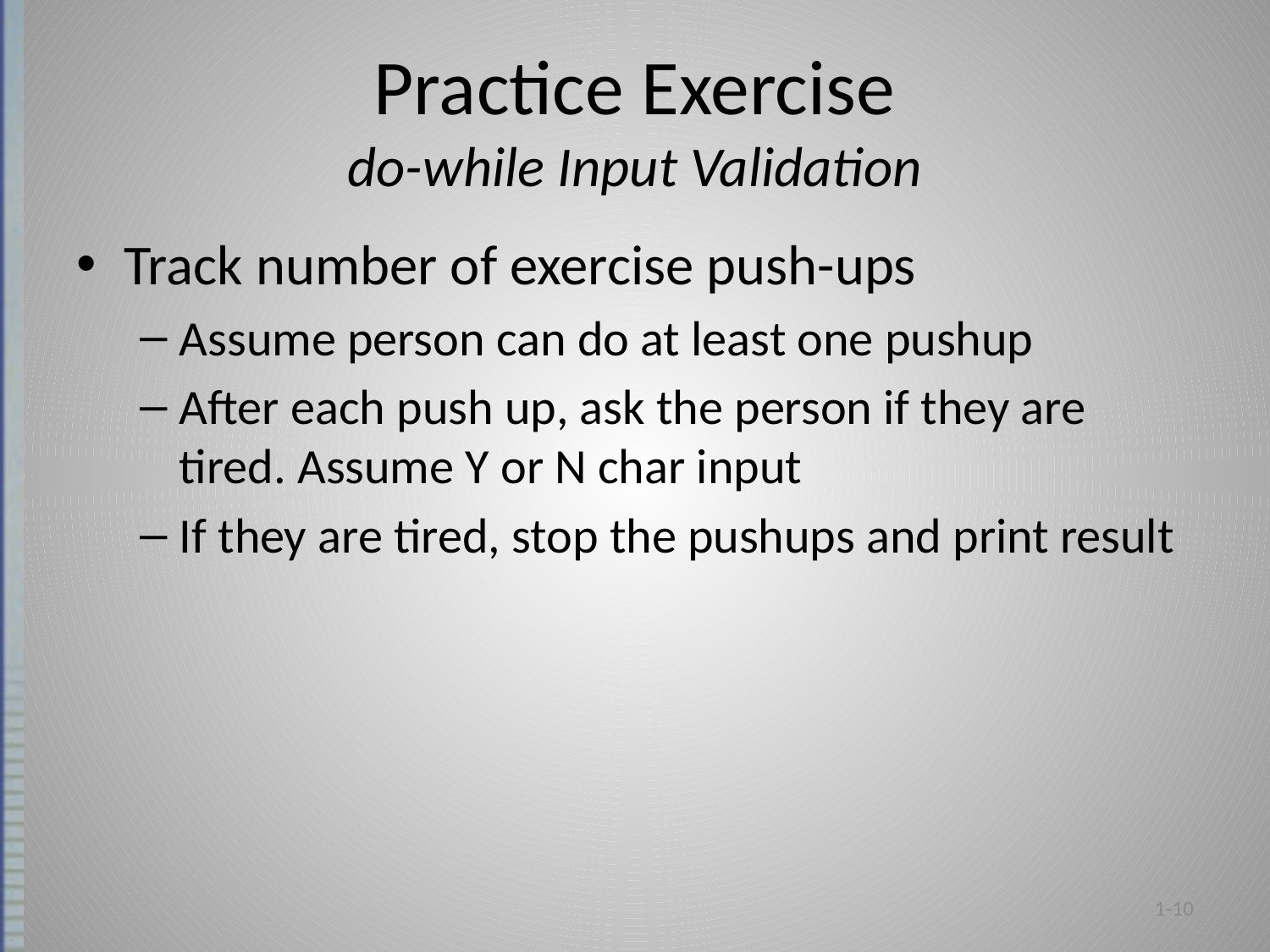

# Practice Exercise do-while Input Validation
Track number of exercise push-ups
Assume person can do at least one pushup
After each push up, ask the person if they are tired. Assume Y or N char input
If they are tired, stop the pushups and print result

1-10